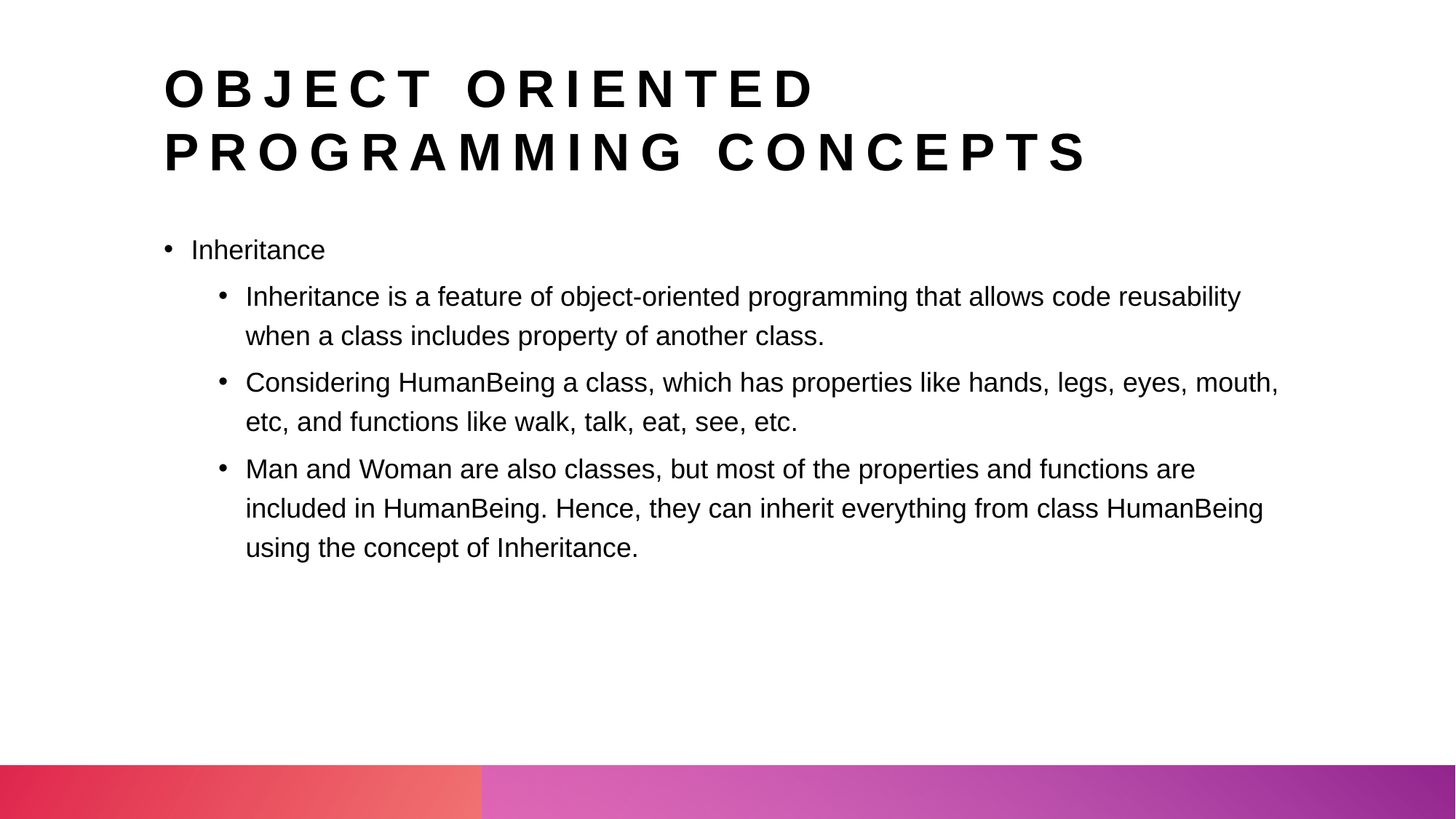

# Object Oriented Programming concepts
Inheritance
Inheritance is a feature of object-oriented programming that allows code reusability when a class includes property of another class.
Considering HumanBeing a class, which has properties like hands, legs, eyes, mouth, etc, and functions like walk, talk, eat, see, etc.
Man and Woman are also classes, but most of the properties and functions are included in HumanBeing. Hence, they can inherit everything from class HumanBeing using the concept of Inheritance.